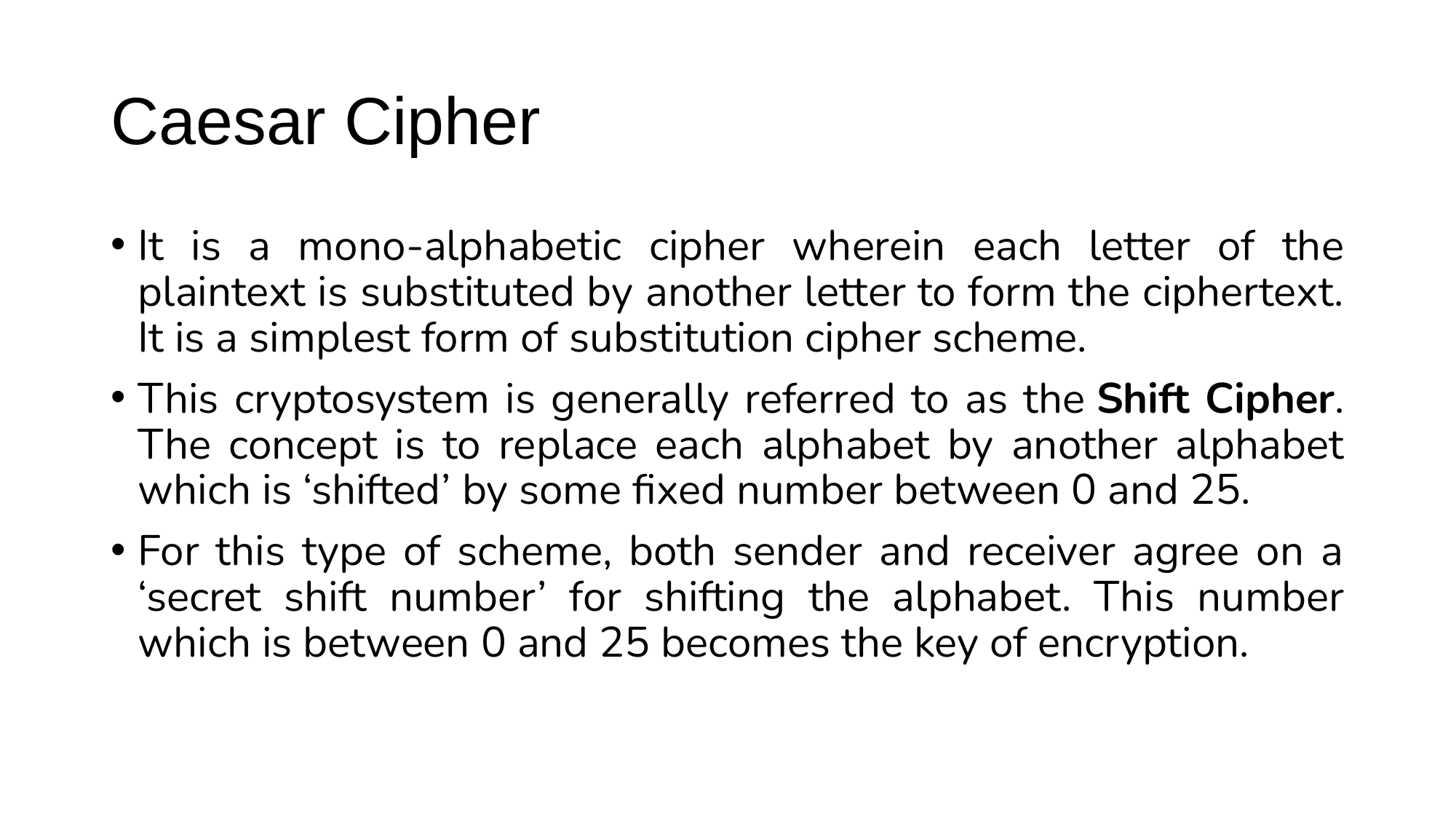

# Caesar Cipher
It is a mono-alphabetic cipher wherein each letter of the plaintext is substituted by another letter to form the ciphertext. It is a simplest form of substitution cipher scheme.
This cryptosystem is generally referred to as the Shift Cipher. The concept is to replace each alphabet by another alphabet which is ‘shifted’ by some fixed number between 0 and 25.
For this type of scheme, both sender and receiver agree on a ‘secret shift number’ for shifting the alphabet. This number which is between 0 and 25 becomes the key of encryption.